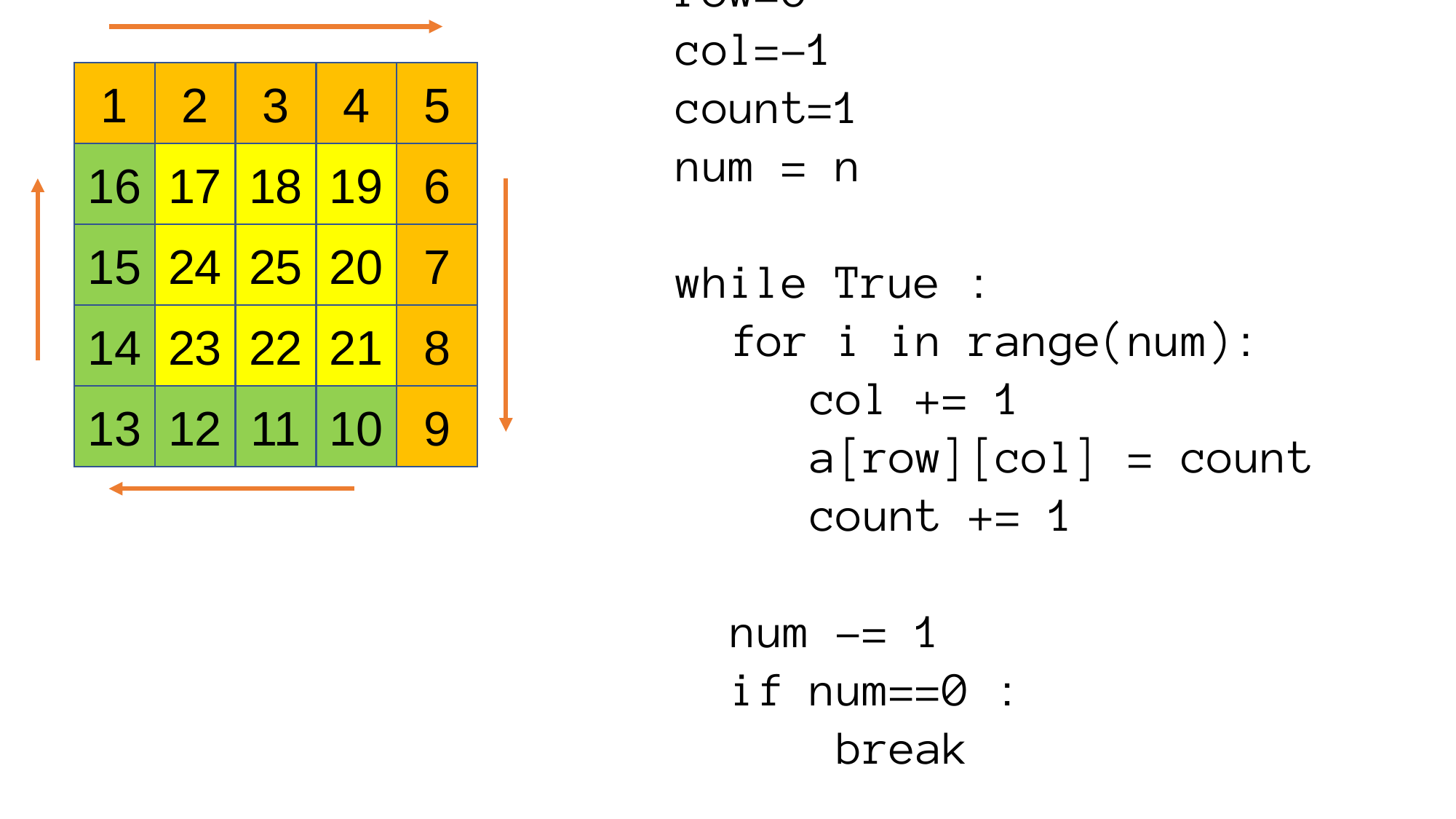

n=5
a = [ [0]*n for j in  range(n) ]
row=0
col=-1
count=1
num = n

while True :
for i in range(num):
   col += 1
   a[row][col] = count
   count += 1

num -= 1
if num==0 :
    break

for i in range(num):
   row += 1
   a[row][col] = count
   count += 1

for i in range(num):
   col -= 1
   a[row][col] = count
   count += 1

num -= 1
if num==0 :
    break

for i in range(num):
   row -= 1
   a[row][col] = count
   count += 1

5
4
3
2
1
6
19
18
17
16
7
20
25
24
15
8
21
22
23
14
9
10
11
12
13